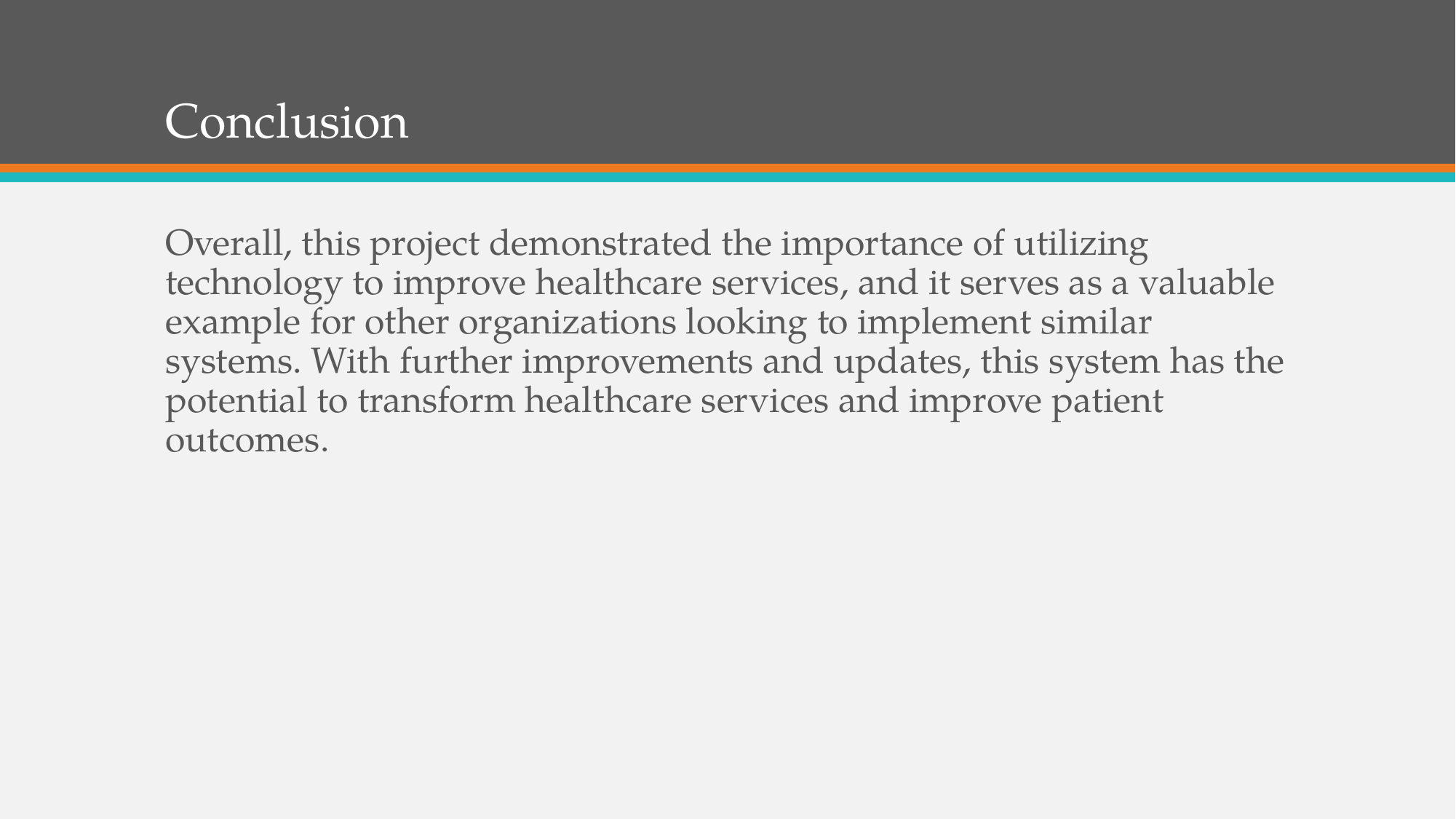

# Conclusion
Overall, this project demonstrated the importance of utilizing technology to improve healthcare services, and it serves as a valuable example for other organizations looking to implement similar systems. With further improvements and updates, this system has the potential to transform healthcare services and improve patient outcomes.